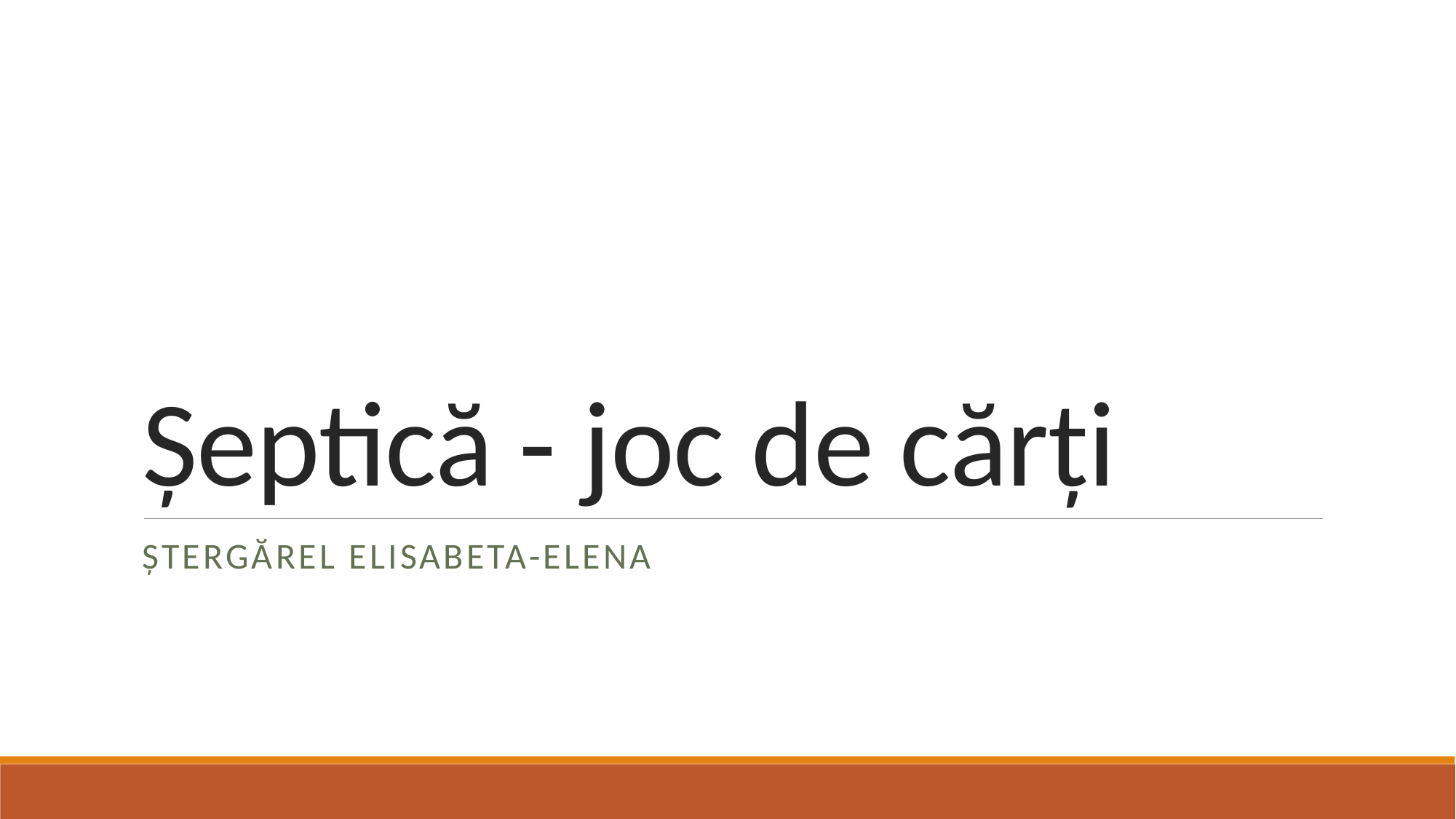

# Șeptică - joc de cărți
Ștergărel elisabeta-elena